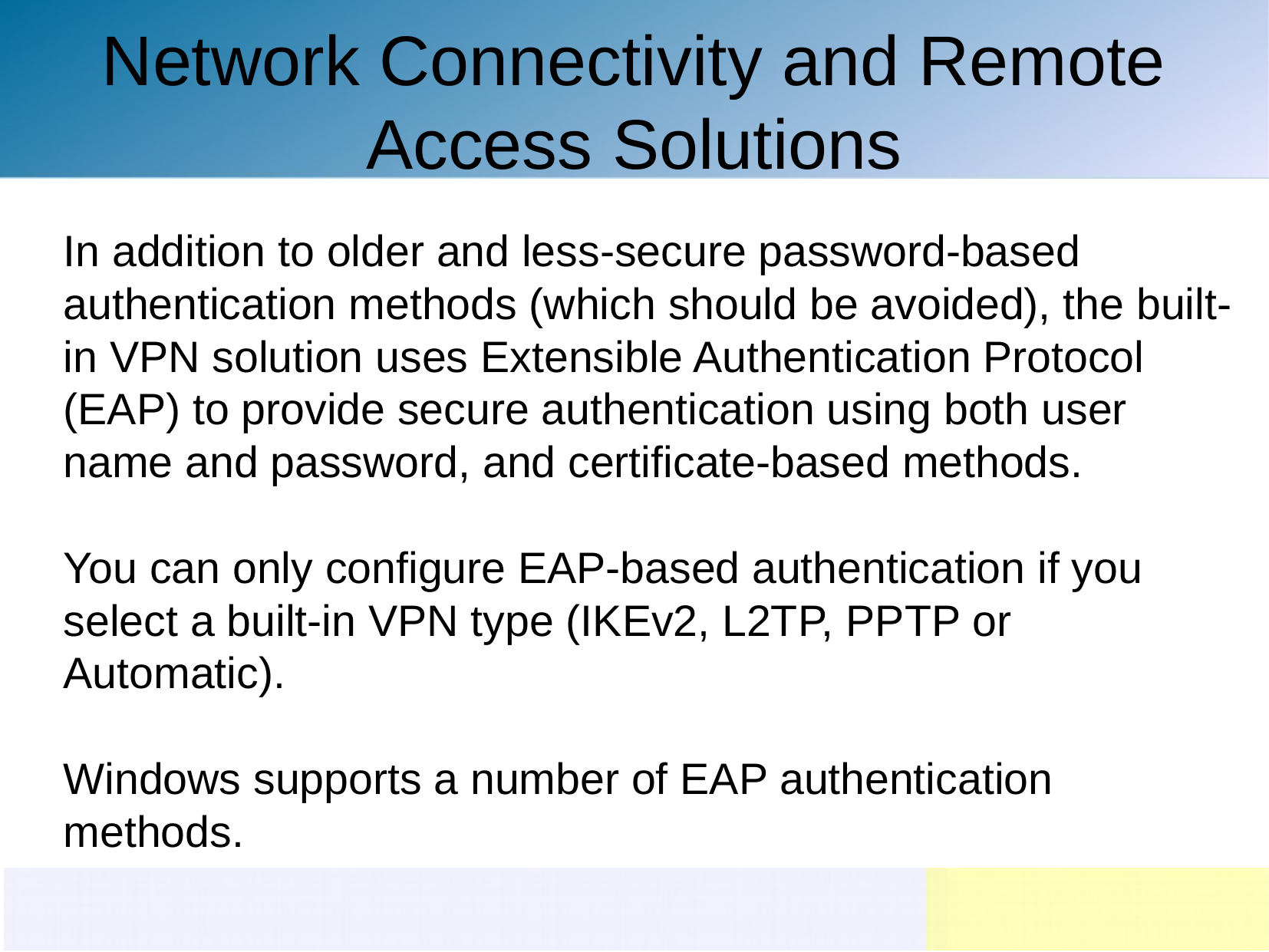

Network Connectivity and Remote Access Solutions
In addition to older and less-secure password-based authentication methods (which should be avoided), the built-in VPN solution uses Extensible Authentication Protocol (EAP) to provide secure authentication using both user name and password, and certificate-based methods.

You can only configure EAP-based authentication if you select a built-in VPN type (IKEv2, L2TP, PPTP or Automatic).

Windows supports a number of EAP authentication methods.